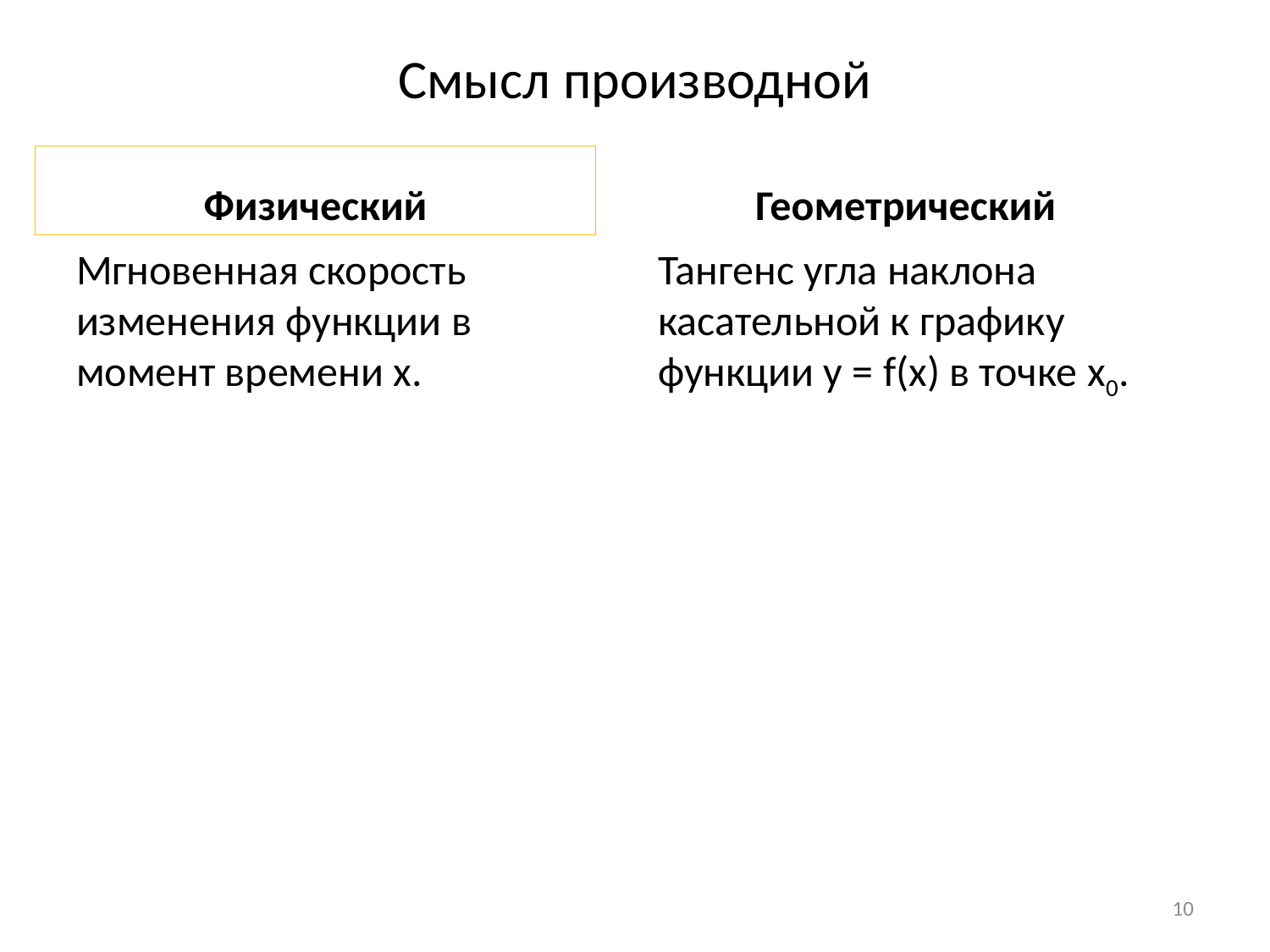

# Смысл производной
Физический
Геометрический
Мгновенная скорость изменения функции в момент времени x.
Тангенс угла наклона касательной к графику функции y = f(x) в точке х0.

10